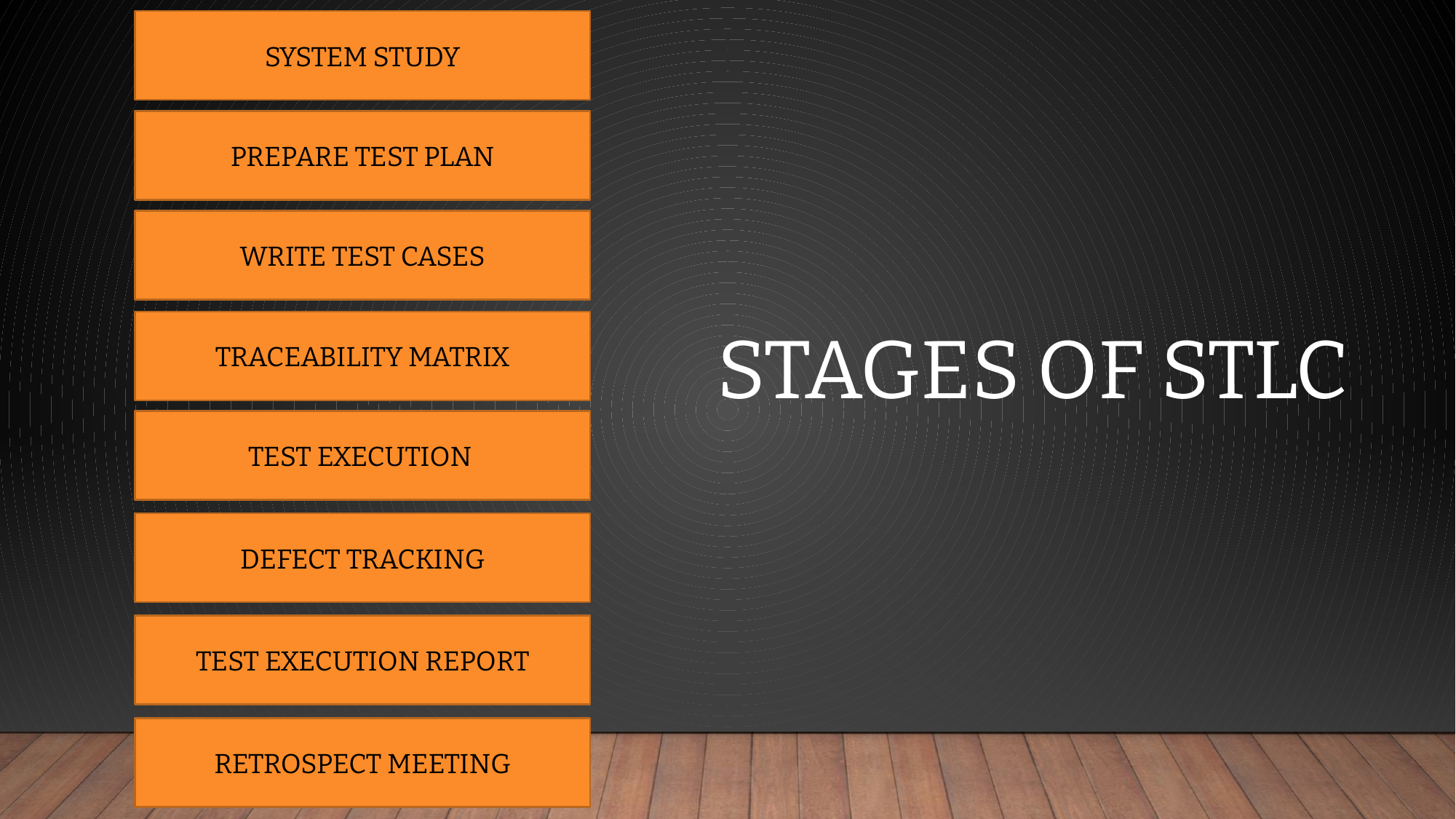

SYSTEM STUDY
PREPARE TEST PLAN
WRITE TEST CASES
TRACEABILITY MATRIX
STAGES OF STLC
TEST EXECUTION
DEFECT TRACKING
TEST EXECUTION REPORT
RETROSPECT MEETING